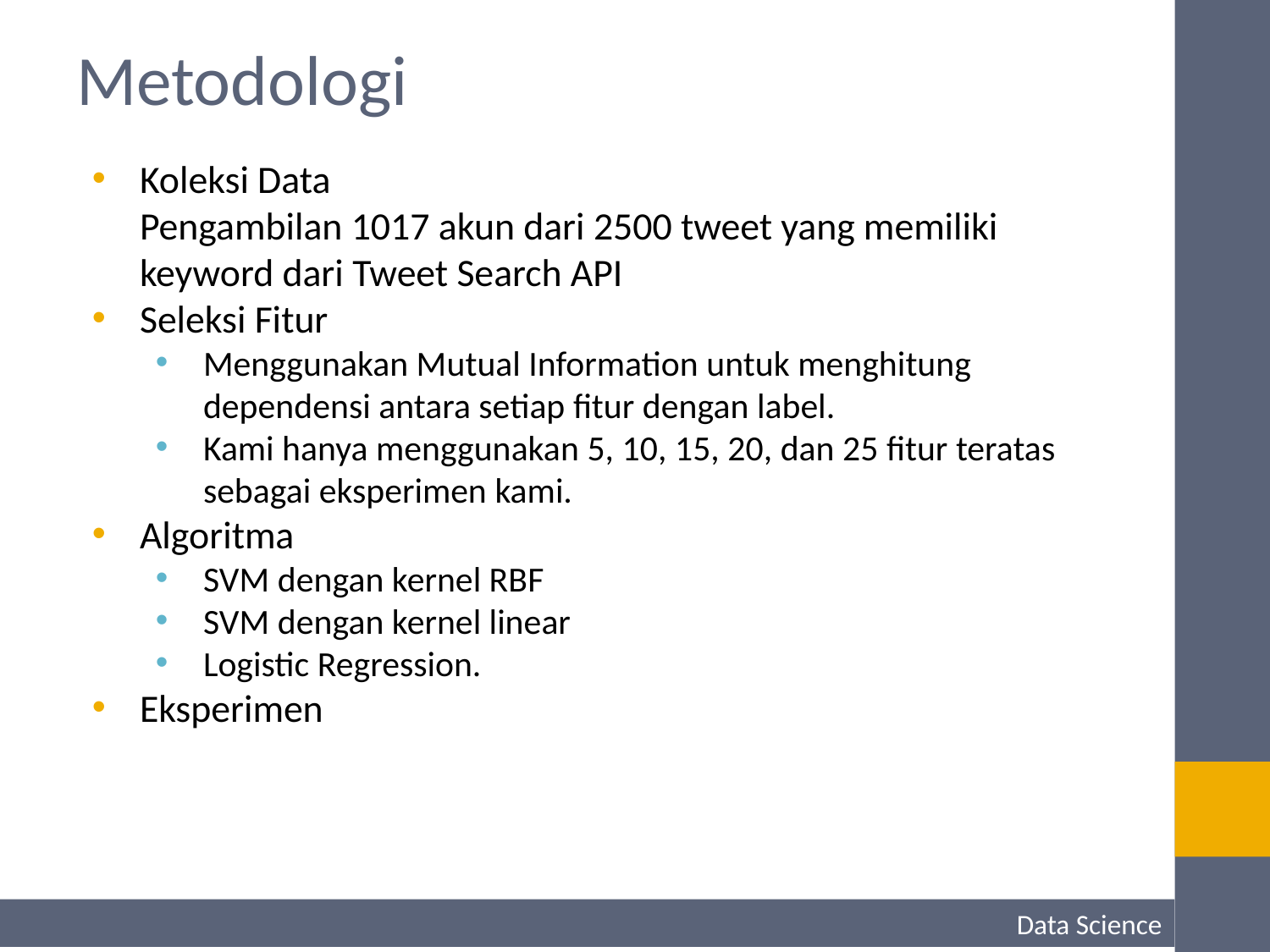

# Metodologi
Koleksi Data
Pengambilan 1017 akun dari 2500 tweet yang memiliki keyword dari Tweet Search API
Seleksi Fitur
Menggunakan Mutual Information untuk menghitung dependensi antara setiap fitur dengan label.
Kami hanya menggunakan 5, 10, 15, 20, dan 25 fitur teratas sebagai eksperimen kami.
Algoritma
SVM dengan kernel RBF
SVM dengan kernel linear
Logistic Regression.
Eksperimen